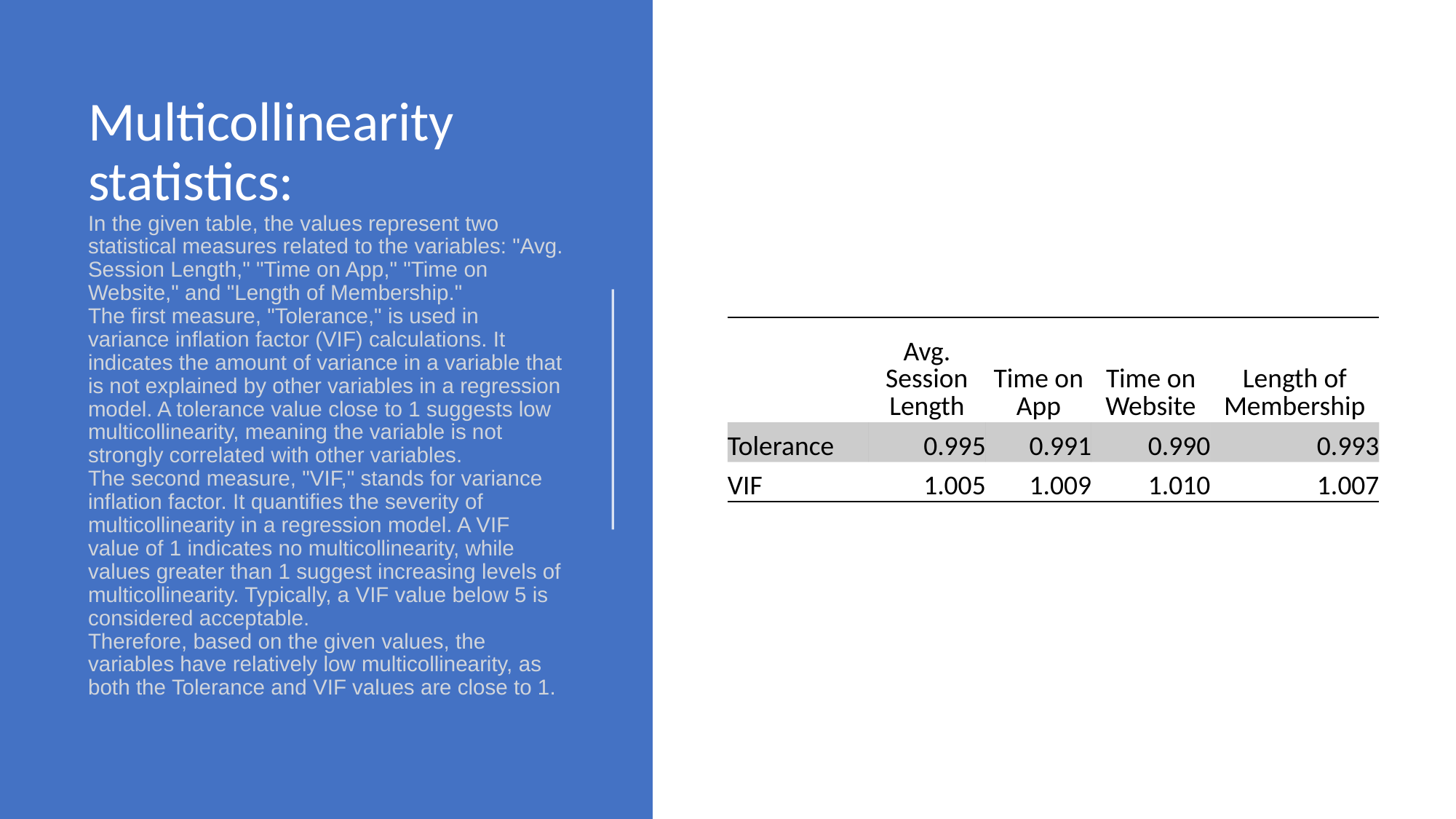

# Multicollinearity statistics: In the given table, the values represent two statistical measures related to the variables: "Avg. Session Length," "Time on App," "Time on Website," and "Length of Membership." The first measure, "Tolerance," is used in variance inflation factor (VIF) calculations. It indicates the amount of variance in a variable that is not explained by other variables in a regression model. A tolerance value close to 1 suggests low multicollinearity, meaning the variable is not strongly correlated with other variables. The second measure, "VIF," stands for variance inflation factor. It quantifies the severity of multicollinearity in a regression model. A VIF value of 1 indicates no multicollinearity, while values greater than 1 suggest increasing levels of multicollinearity. Typically, a VIF value below 5 is considered acceptable. Therefore, based on the given values, the variables have relatively low multicollinearity, as both the Tolerance and VIF values are close to 1.
|  | Avg. Session Length | Time on App | Time on Website | Length of Membership |
| --- | --- | --- | --- | --- |
| Tolerance | 0.995 | 0.991 | 0.990 | 0.993 |
| VIF | 1.005 | 1.009 | 1.010 | 1.007 |